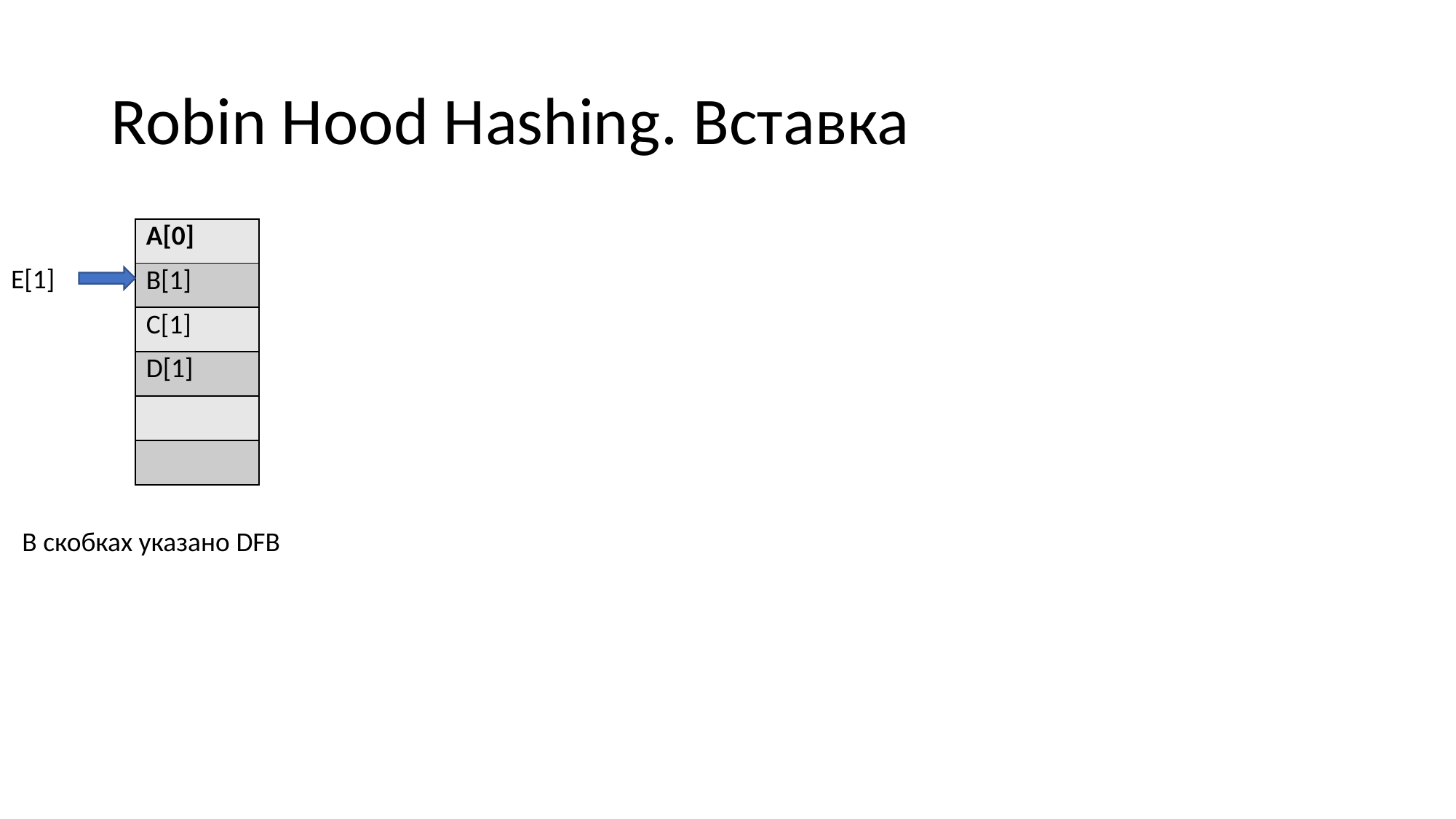

# Robin Hood Hashing. Вставка
| A[0] |
| --- |
| B[1] |
| C[1] |
| D[1] |
|  |
|  |
E[1]

В скобках указано DFB